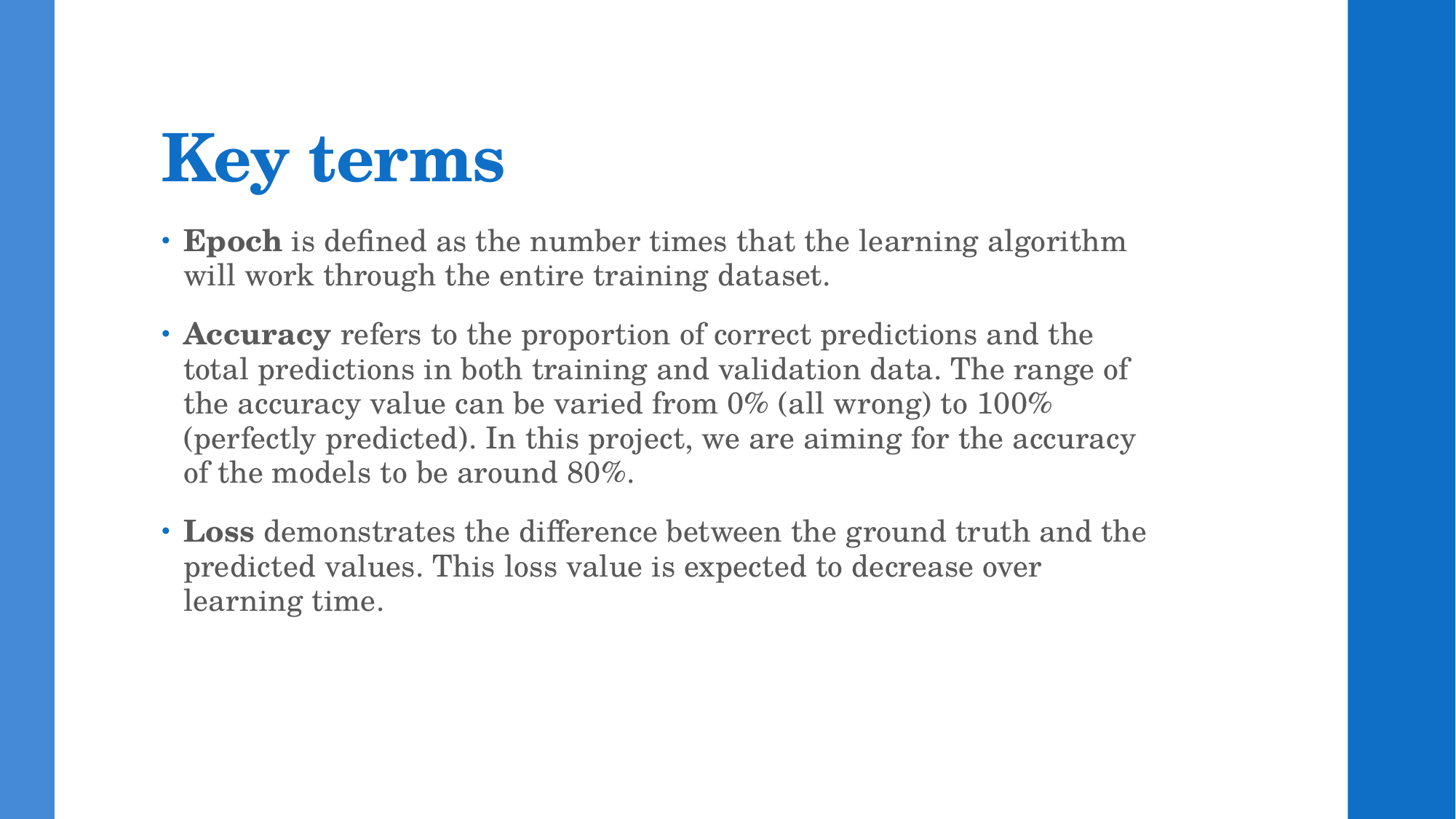

# Key terms
Epoch is defined as the number times that the learning algorithm will work through the entire training dataset.
Accuracy refers to the proportion of correct predictions and the total predictions in both training and validation data. The range of the accuracy value can be varied from 0% (all wrong) to 100% (perfectly predicted). In this project, we are aiming for the accuracy of the models to be around 80%.
Loss demonstrates the difference between the ground truth and the predicted values. This loss value is expected to decrease over learning time.